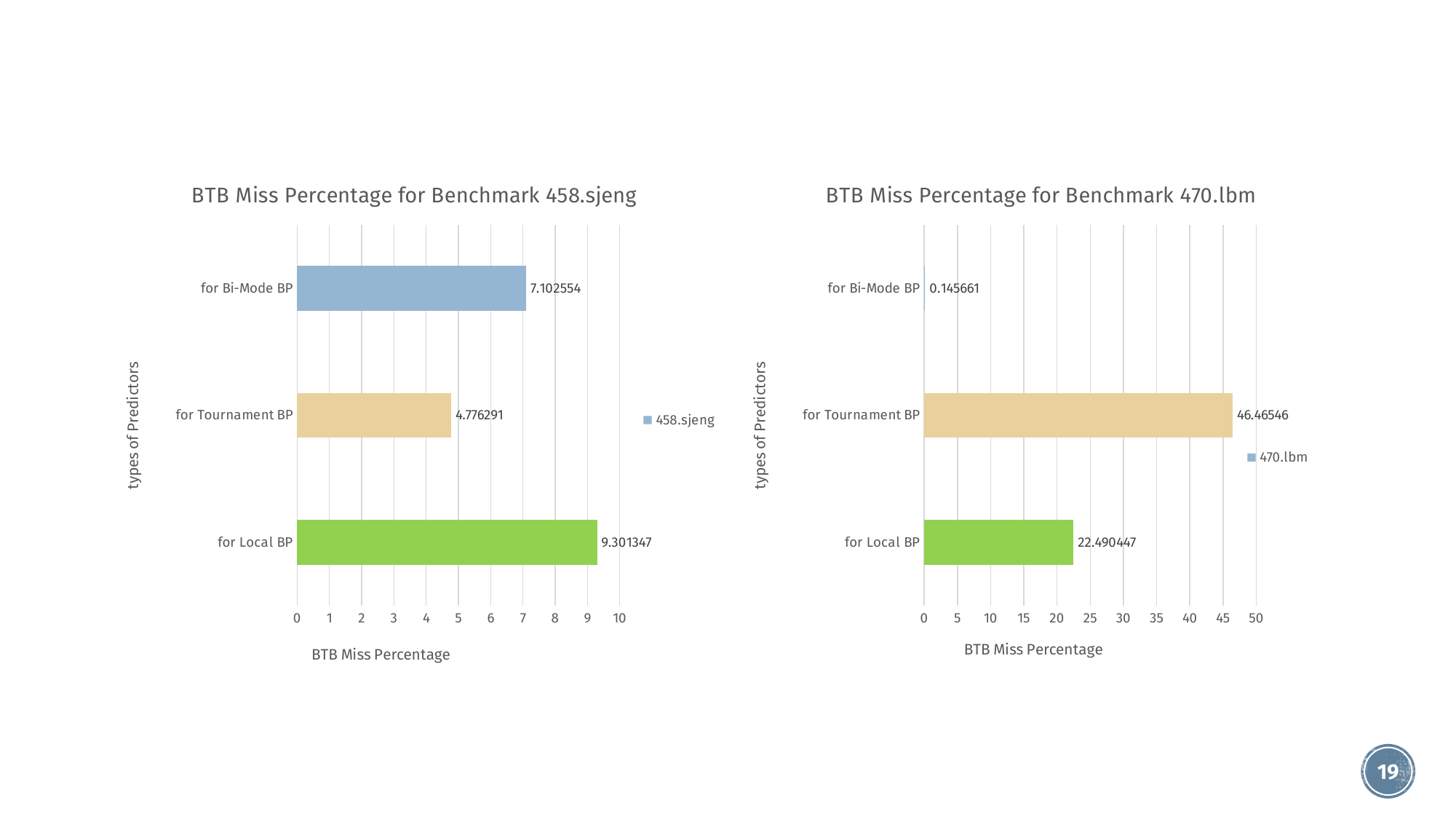

### Chart: BTB Miss Percentage for Benchmark 458.sjeng

| Category | 458.sjeng |
|---|---|
|  for Local BP | 9.301347 |
| for Tournament BP | 4.776291 |
| for Bi-Mode BP | 7.102554 |

### Chart: BTB Miss Percentage for Benchmark 470.lbm

| Category | 470.lbm |
|---|---|
|  for Local BP | 22.490447 |
| for Tournament BP | 46.46546 |
| for Bi-Mode BP | 0.145661 |
19